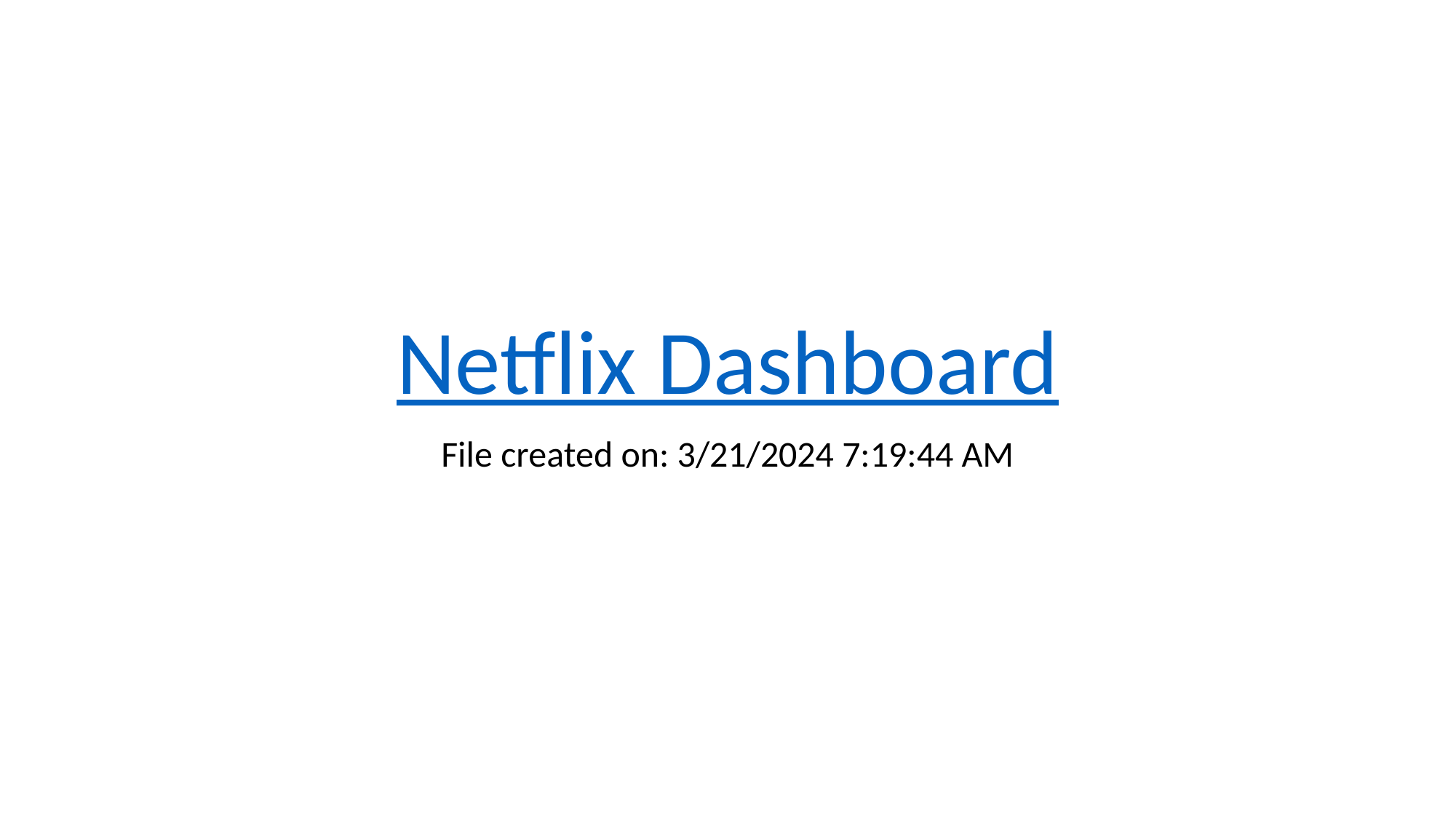

# Netflix Dashboard
File created on: 3/21/2024 7:19:44 AM